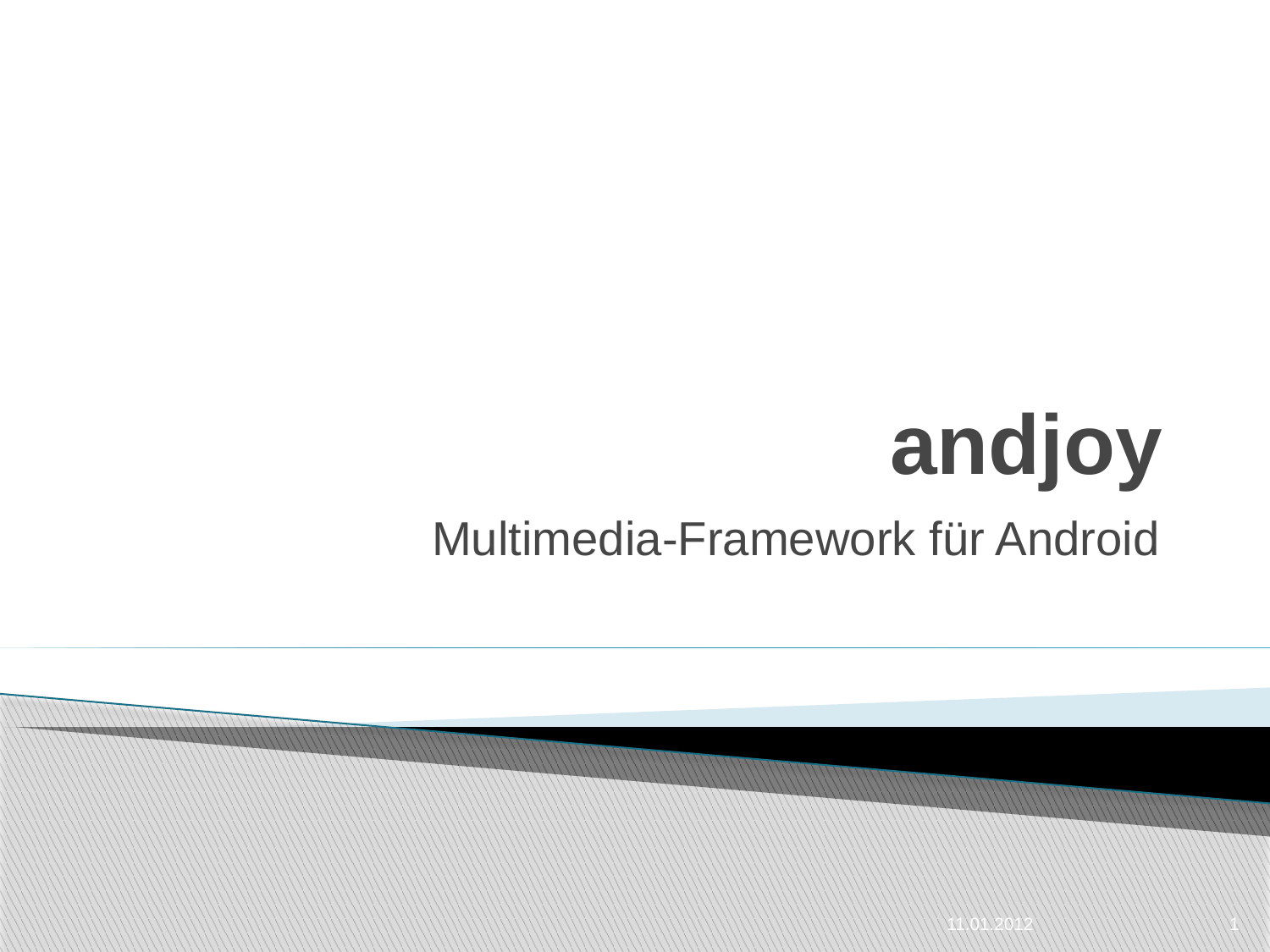

# andjoy
Multimedia-Framework für Android
11.01.2012
1